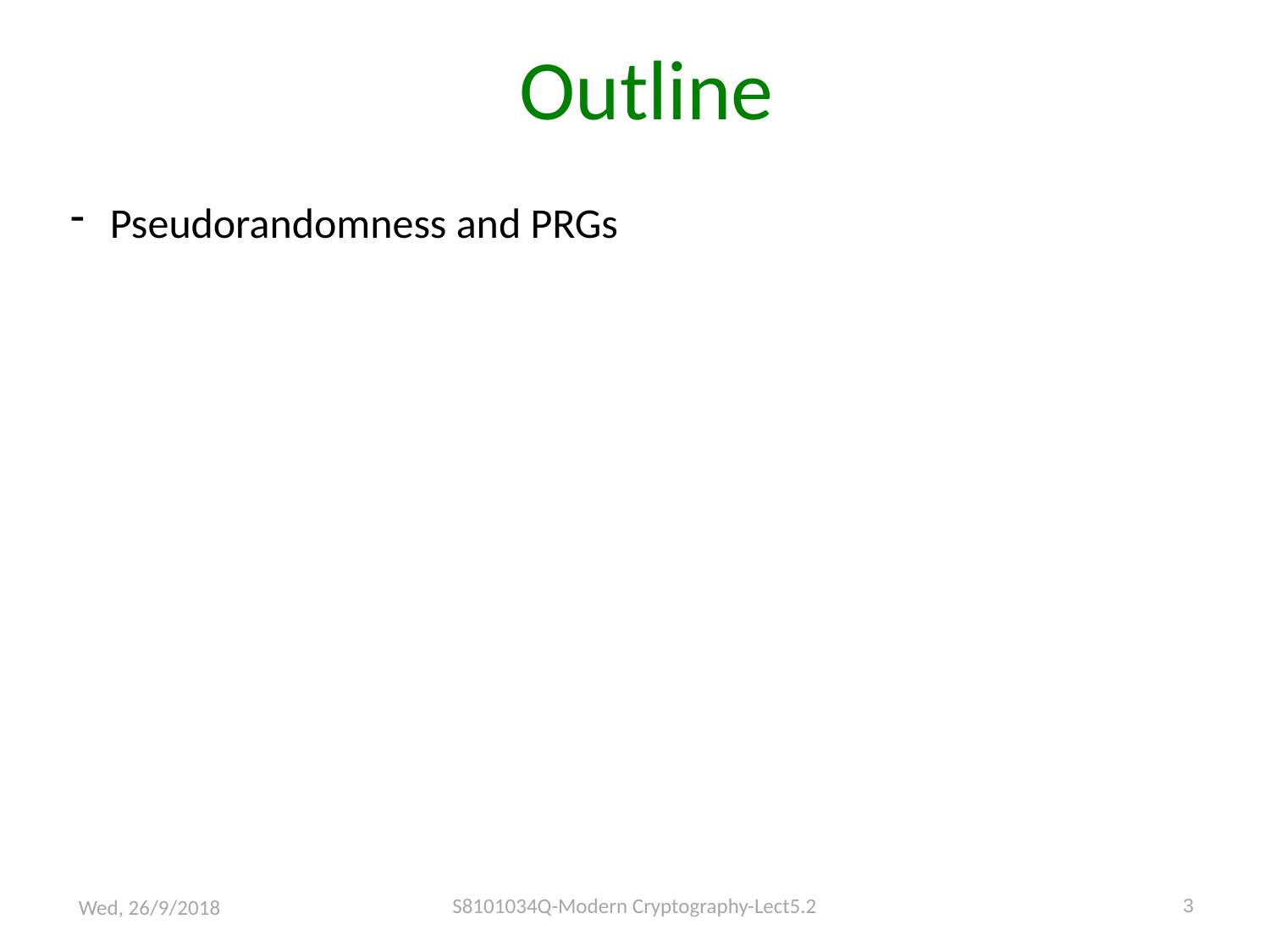

# Outline
Pseudorandomness and PRGs
S8101034Q-Modern Cryptography-Lect5.2
3
Wed, 26/9/2018